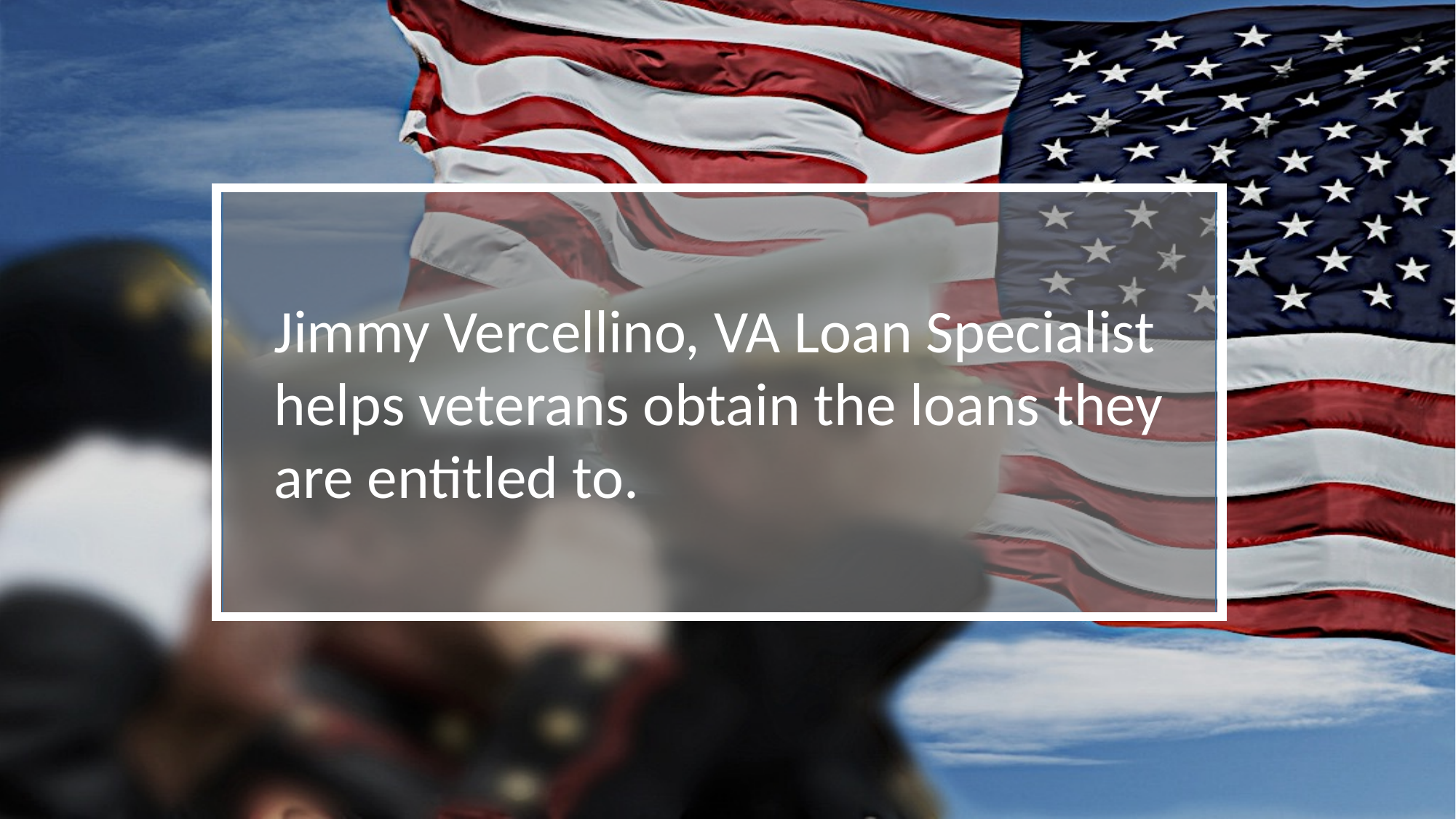

Jimmy Vercellino, VA Loan Specialist helps veterans obtain the loans they
are entitled to.